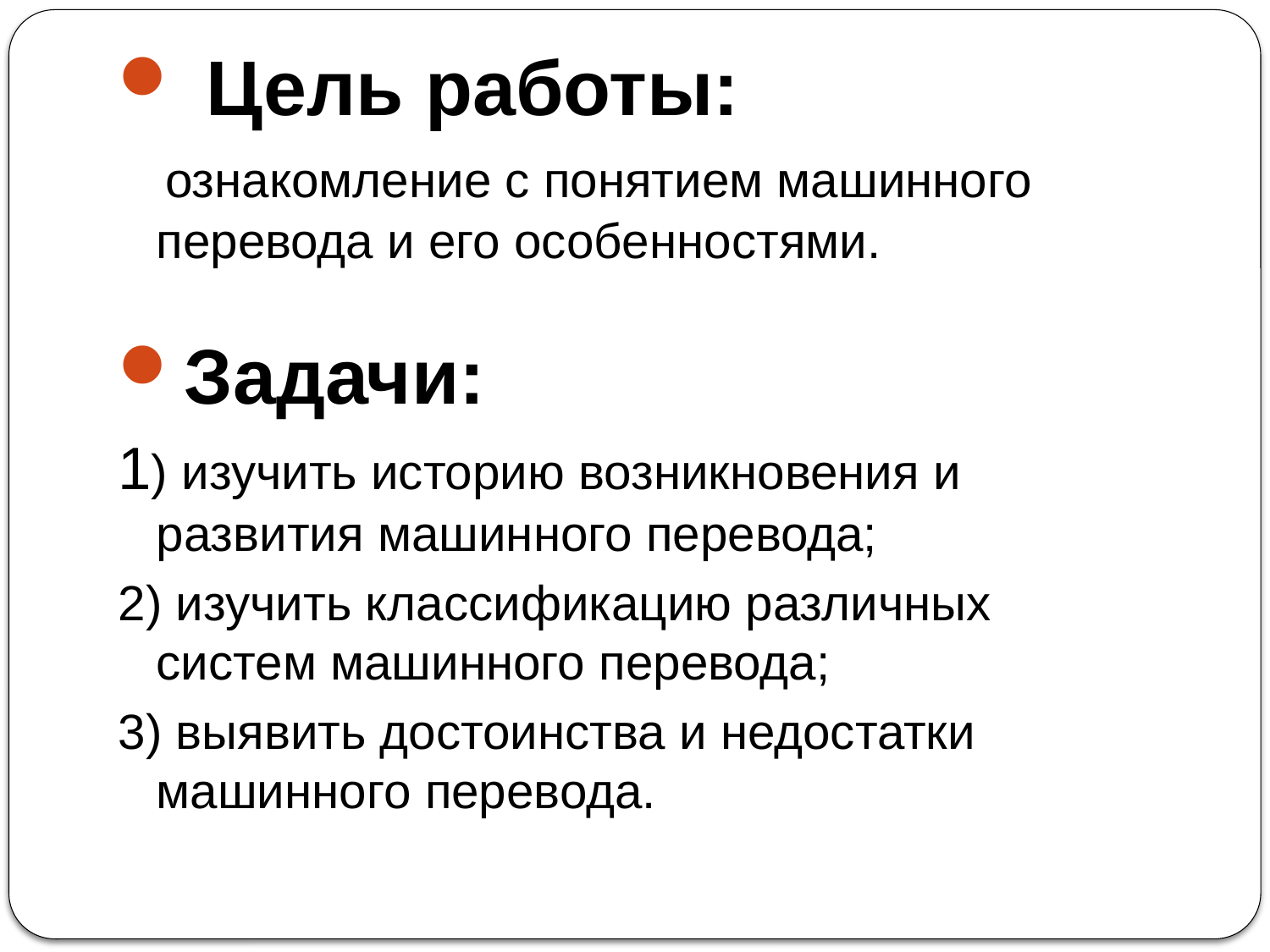

Цель работы:
   ознакомление с понятием машинного перевода и его особенностями.

Задачи:
1) изучить историю возникновения и развития машинного перевода;
2) изучить классификацию различных систем машинного перевода;
3) выявить достоинства и недостатки машинного перевода.